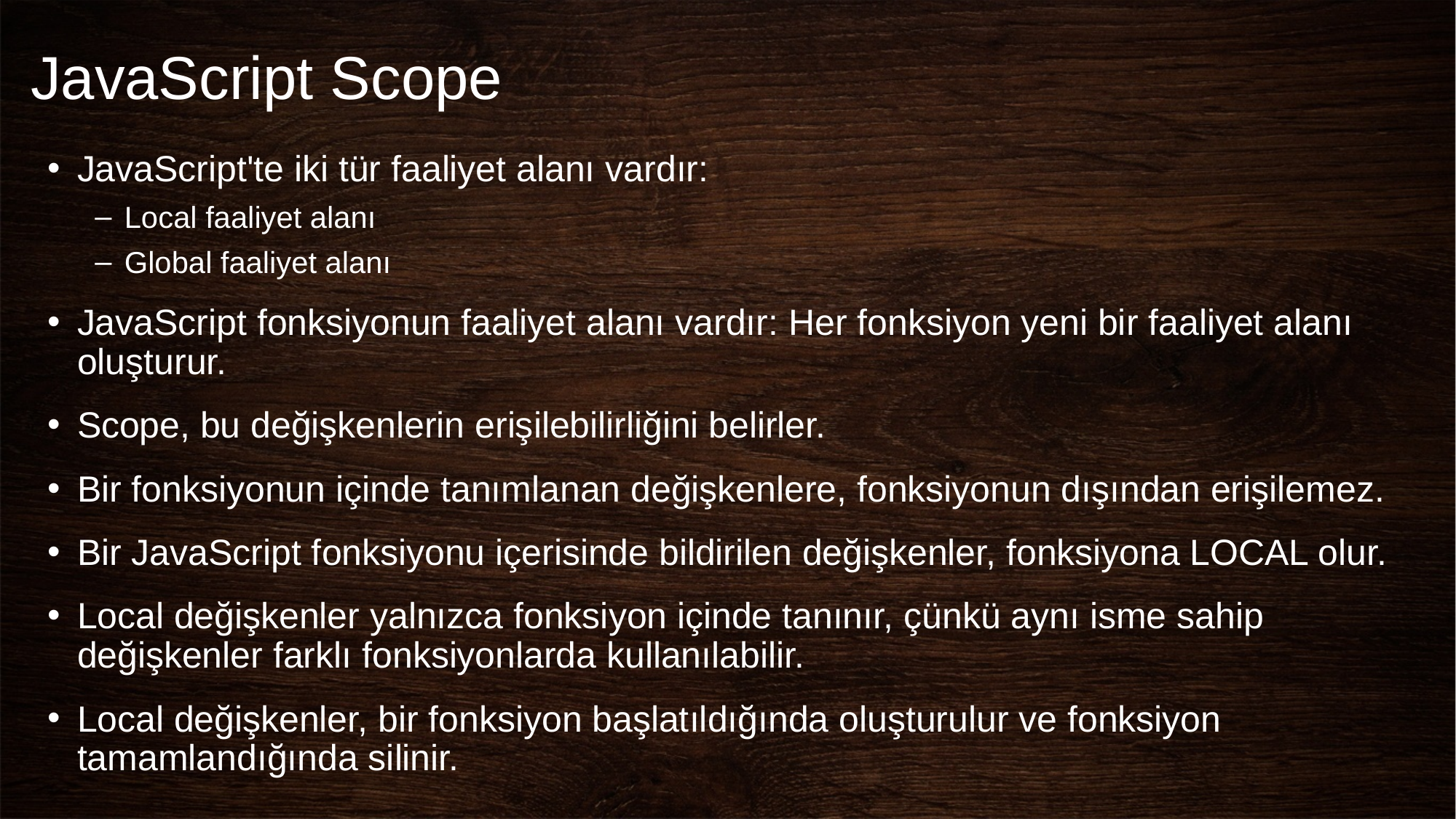

# JavaScript Scope
JavaScript'te iki tür faaliyet alanı vardır:
Local faaliyet alanı
Global faaliyet alanı
JavaScript fonksiyonun faaliyet alanı vardır: Her fonksiyon yeni bir faaliyet alanı oluşturur.
Scope, bu değişkenlerin erişilebilirliğini belirler.
Bir fonksiyonun içinde tanımlanan değişkenlere, fonksiyonun dışından erişilemez.
Bir JavaScript fonksiyonu içerisinde bildirilen değişkenler, fonksiyona LOCAL olur.
Local değişkenler yalnızca fonksiyon içinde tanınır, çünkü aynı isme sahip değişkenler farklı fonksiyonlarda kullanılabilir.
Local değişkenler, bir fonksiyon başlatıldığında oluşturulur ve fonksiyon tamamlandığında silinir.